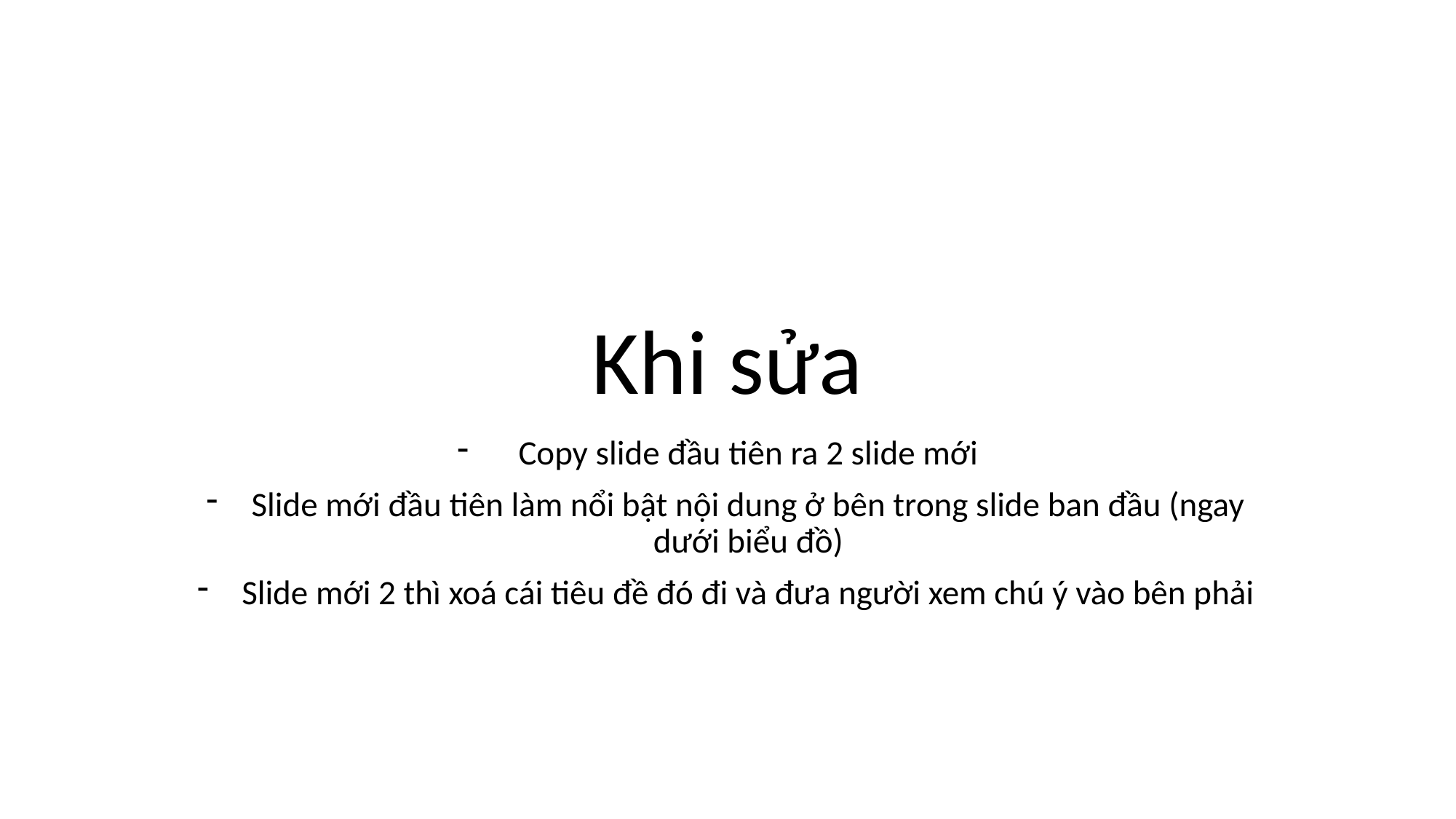

# Khi sửa
Copy slide đầu tiên ra 2 slide mới
Slide mới đầu tiên làm nổi bật nội dung ở bên trong slide ban đầu (ngay dưới biểu đồ)
Slide mới 2 thì xoá cái tiêu đề đó đi và đưa người xem chú ý vào bên phải